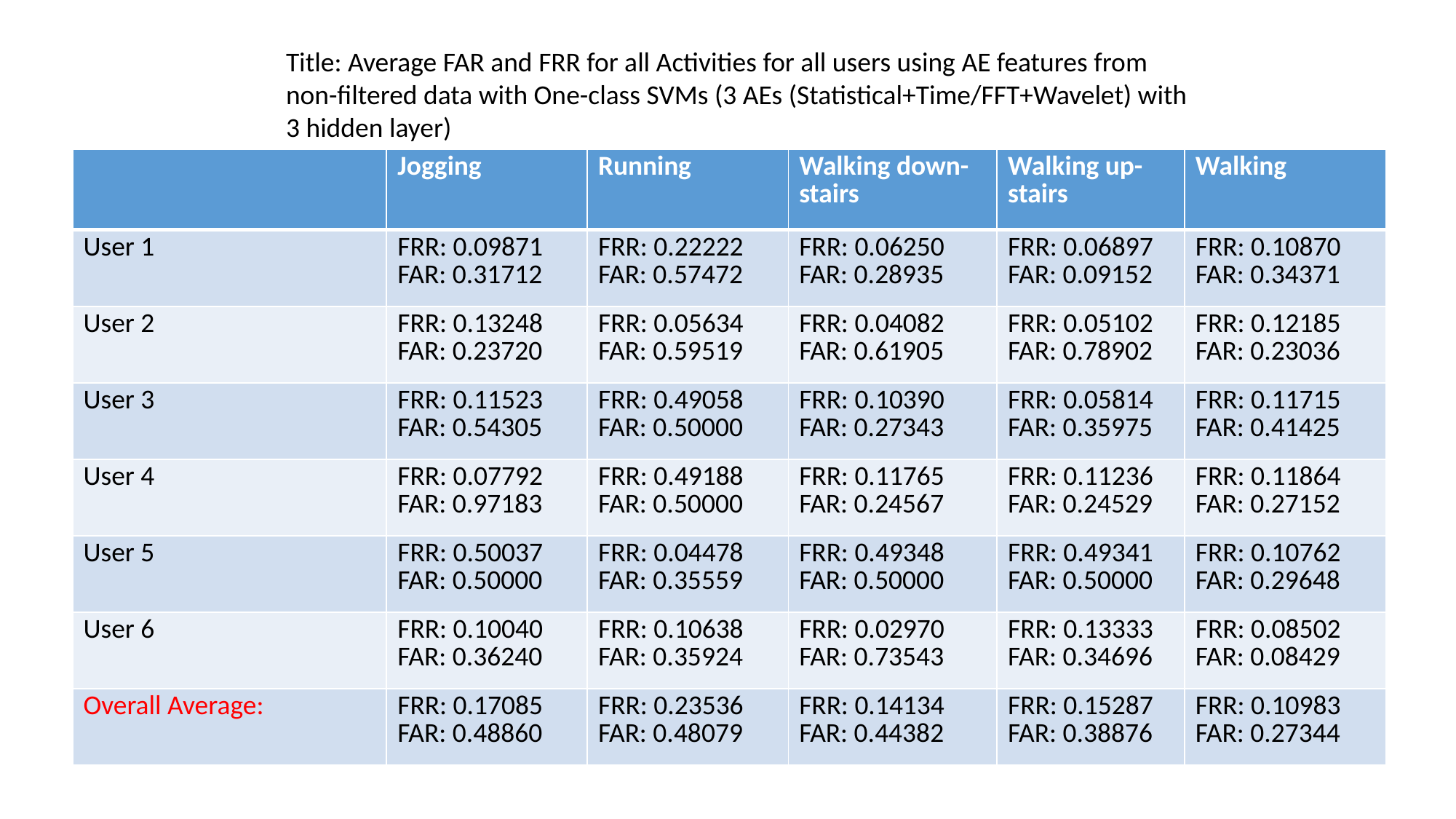

Title: Average FAR and FRR for all Activities for all users using AE features from non-filtered data with One-class SVMs (3 AEs (Statistical+Time/FFT+Wavelet) with 3 hidden layer)
|  | Jogging | Running | Walking down-stairs | Walking up-stairs | Walking |
| --- | --- | --- | --- | --- | --- |
| User 1 | FRR: 0.09871 FAR: 0.31712 | FRR: 0.22222 FAR: 0.57472 | FRR: 0.06250 FAR: 0.28935 | FRR: 0.06897 FAR: 0.09152 | FRR: 0.10870 FAR: 0.34371 |
| User 2 | FRR: 0.13248 FAR: 0.23720 | FRR: 0.05634 FAR: 0.59519 | FRR: 0.04082 FAR: 0.61905 | FRR: 0.05102 FAR: 0.78902 | FRR: 0.12185 FAR: 0.23036 |
| User 3 | FRR: 0.11523 FAR: 0.54305 | FRR: 0.49058 FAR: 0.50000 | FRR: 0.10390 FAR: 0.27343 | FRR: 0.05814 FAR: 0.35975 | FRR: 0.11715 FAR: 0.41425 |
| User 4 | FRR: 0.07792 FAR: 0.97183 | FRR: 0.49188 FAR: 0.50000 | FRR: 0.11765 FAR: 0.24567 | FRR: 0.11236 FAR: 0.24529 | FRR: 0.11864 FAR: 0.27152 |
| User 5 | FRR: 0.50037 FAR: 0.50000 | FRR: 0.04478 FAR: 0.35559 | FRR: 0.49348 FAR: 0.50000 | FRR: 0.49341 FAR: 0.50000 | FRR: 0.10762 FAR: 0.29648 |
| User 6 | FRR: 0.10040 FAR: 0.36240 | FRR: 0.10638 FAR: 0.35924 | FRR: 0.02970 FAR: 0.73543 | FRR: 0.13333 FAR: 0.34696 | FRR: 0.08502 FAR: 0.08429 |
| Overall Average: | FRR: 0.17085 FAR: 0.48860 | FRR: 0.23536 FAR: 0.48079 | FRR: 0.14134 FAR: 0.44382 | FRR: 0.15287 FAR: 0.38876 | FRR: 0.10983 FAR: 0.27344 |